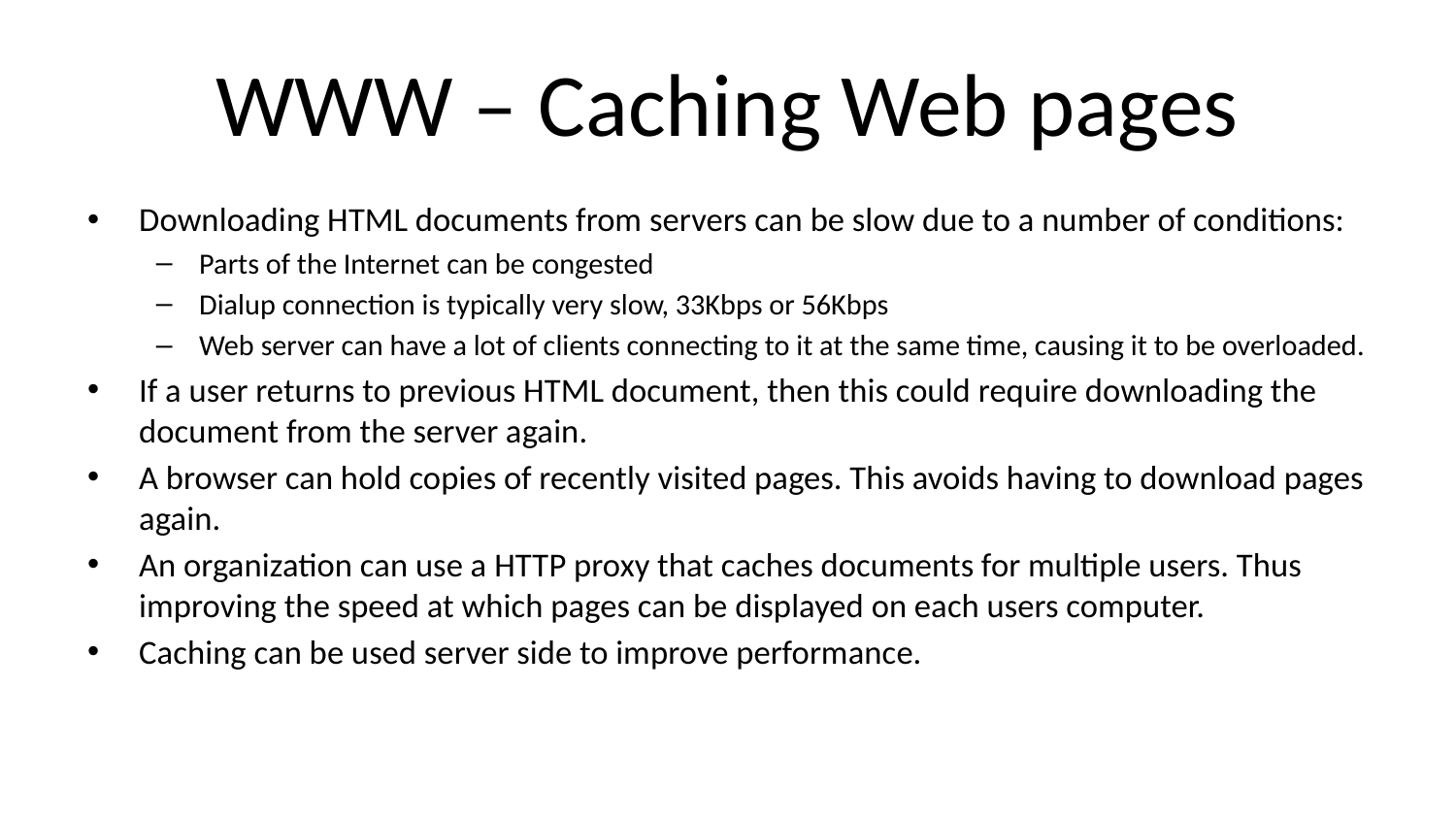

# WWW – Caching Web pages
Downloading HTML documents from servers can be slow due to a number of conditions:
Parts of the Internet can be congested
Dialup connection is typically very slow, 33Kbps or 56Kbps
Web server can have a lot of clients connecting to it at the same time, causing it to be overloaded.
If a user returns to previous HTML document, then this could require downloading the document from the server again.
A browser can hold copies of recently visited pages. This avoids having to download pages again.
An organization can use a HTTP proxy that caches documents for multiple users. Thus improving the speed at which pages can be displayed on each users computer.
Caching can be used server side to improve performance.